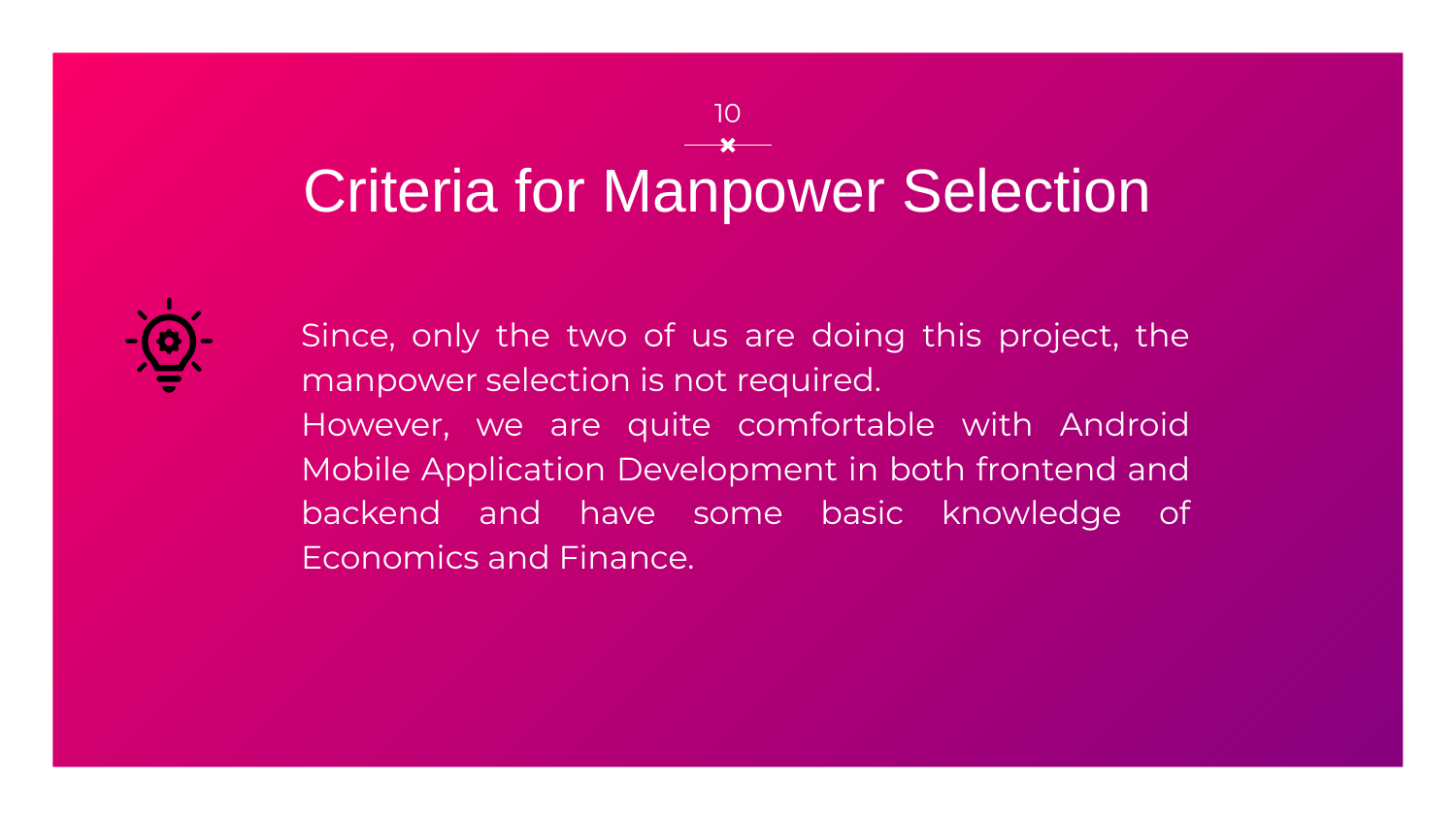

10
# Criteria for Manpower Selection
Since, only the two of us are doing this project, the manpower selection is not required.
However, we are quite comfortable with Android Mobile Application Development in both frontend and backend and have some basic knowledge of Economics and Finance.